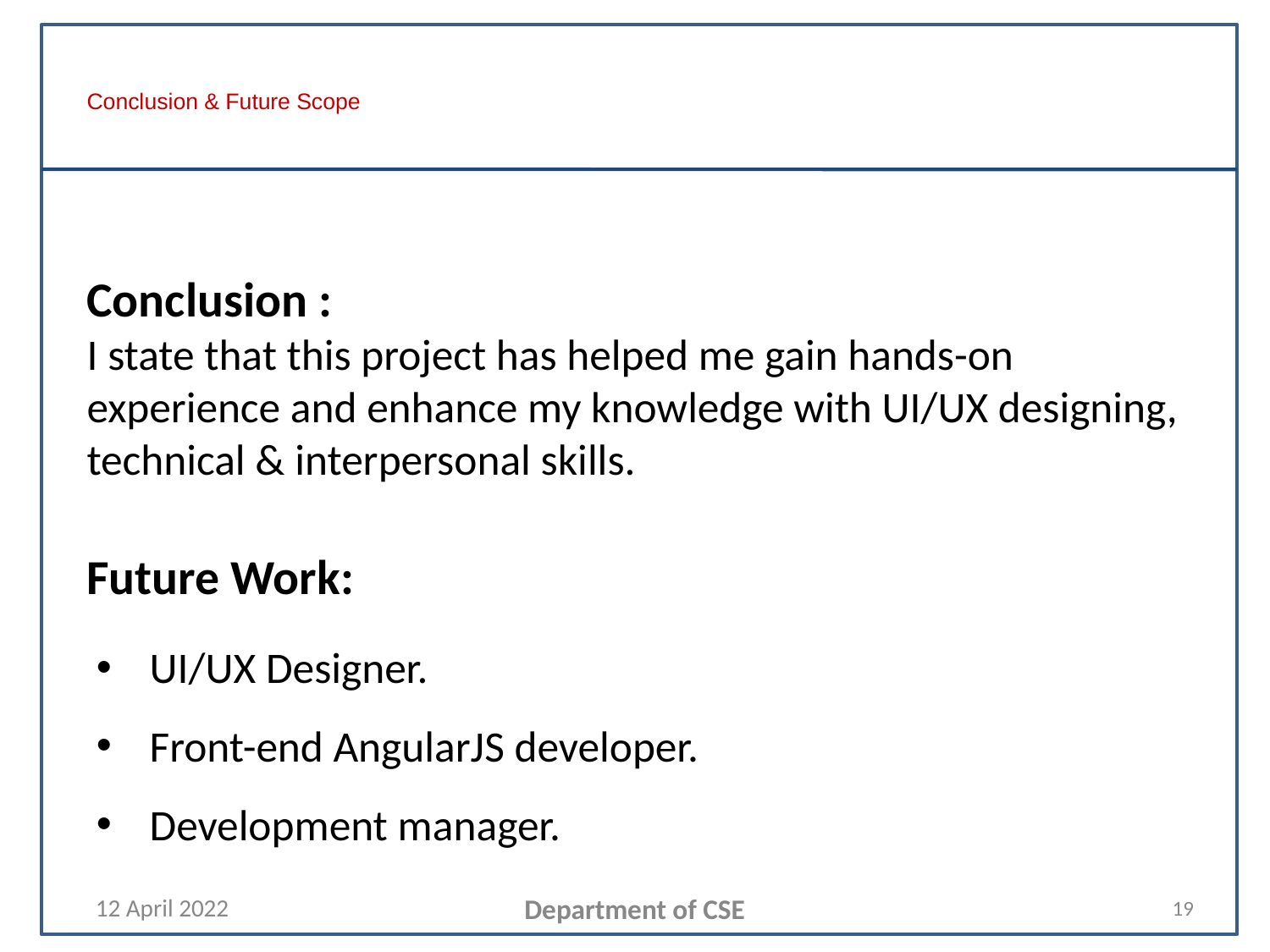

# Conclusion & Future Scope
Conclusion :
I state that this project has helped me gain hands-on experience and enhance my knowledge with UI/UX designing, technical & interpersonal skills.

Future Work:
UI/UX Designer.
Front-end AngularJS developer.
Development manager.

12 April 2022
Department of CSE
19